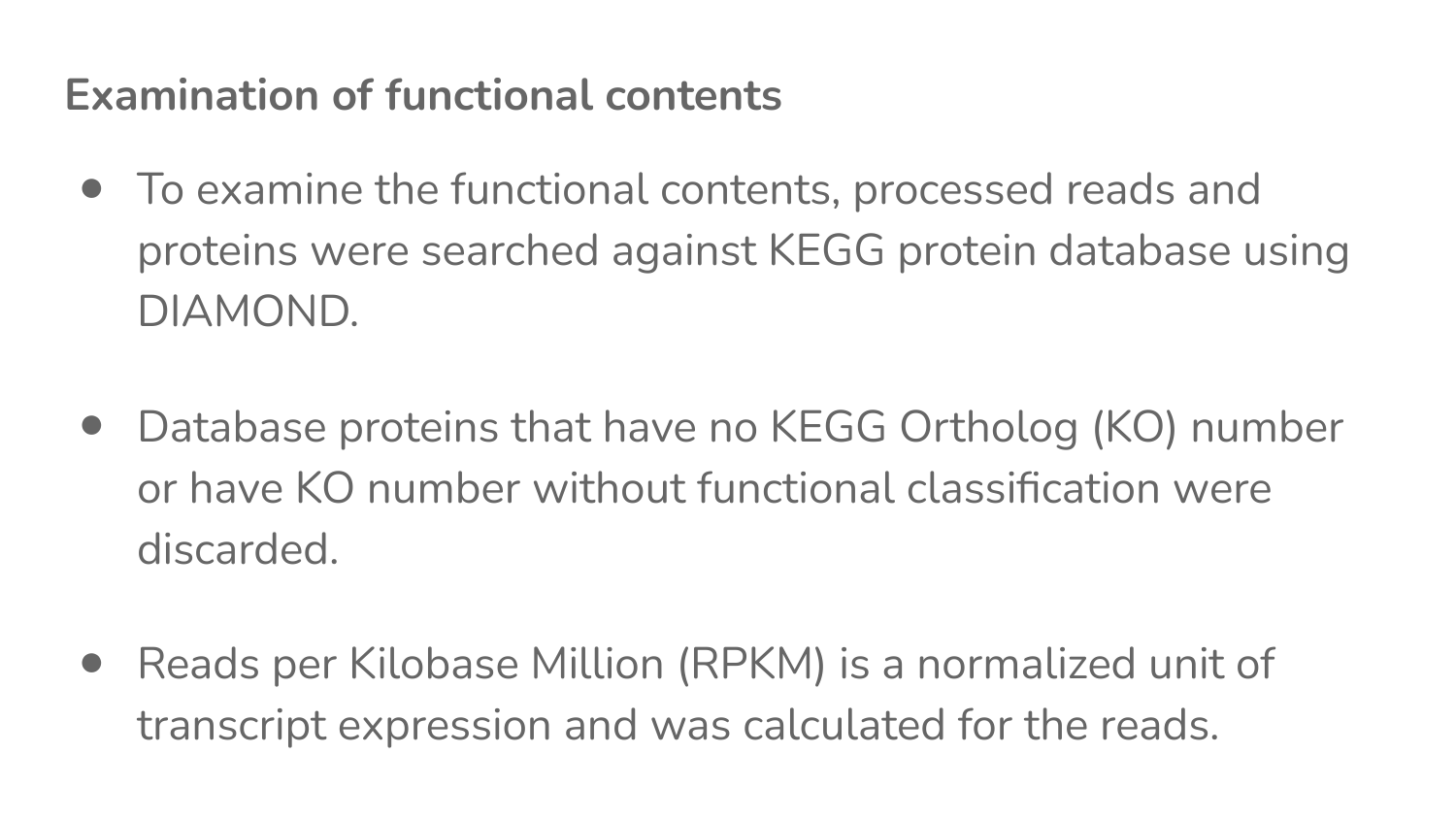

Examination of functional contents
To examine the functional contents, processed reads and proteins were searched against KEGG protein database using DIAMOND.

Database proteins that have no KEGG Ortholog (KO) number or have KO number without functional classification were discarded.

Reads per Kilobase Million (RPKM) is a normalized unit of transcript expression and was calculated for the reads.